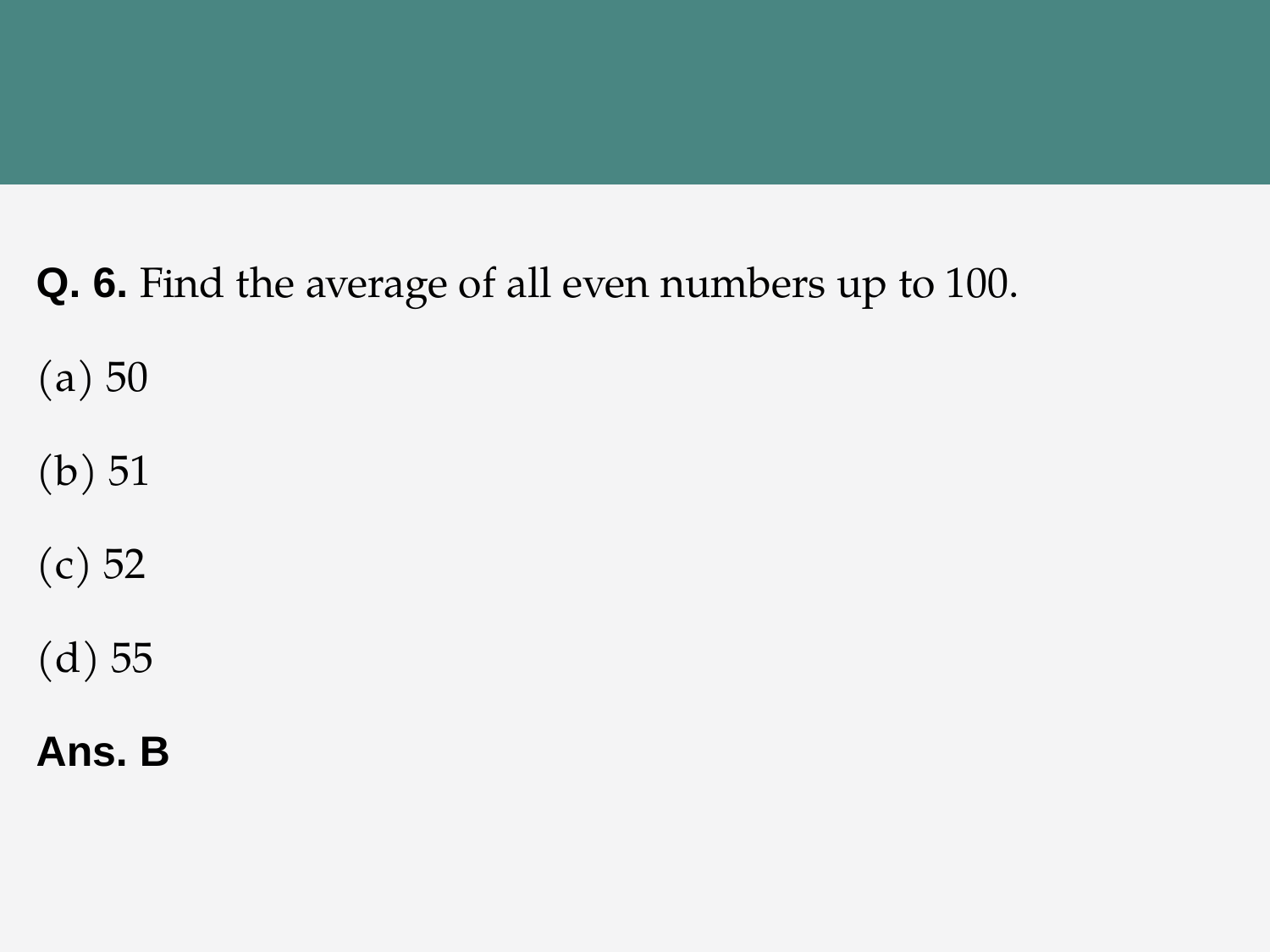

Q. 6. Find the average of all even numbers up to 100.
 50
 51
 52
 55
Ans. B